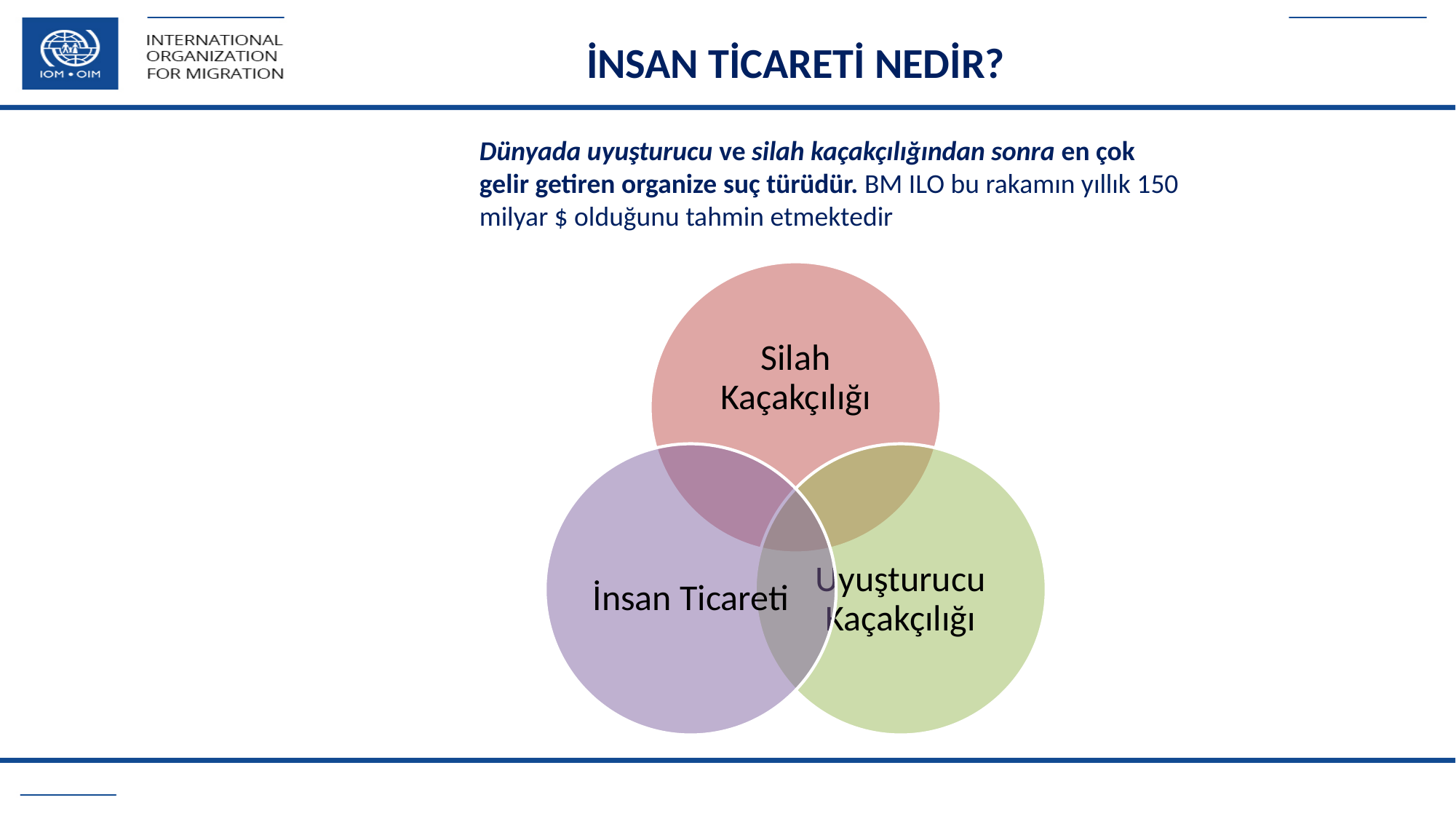

İNSAN TİCARETİ NEDİR?
	Dünyada uyuşturucu ve silah kaçakçılığından sonra en çok gelir getiren organize suç türüdür. BM ILO bu rakamın yıllık 150 milyar $ olduğunu tahmin etmektedir

Silah Kaçakçılığı
Uyuşturucu Kaçakçılığı
İnsan Ticareti